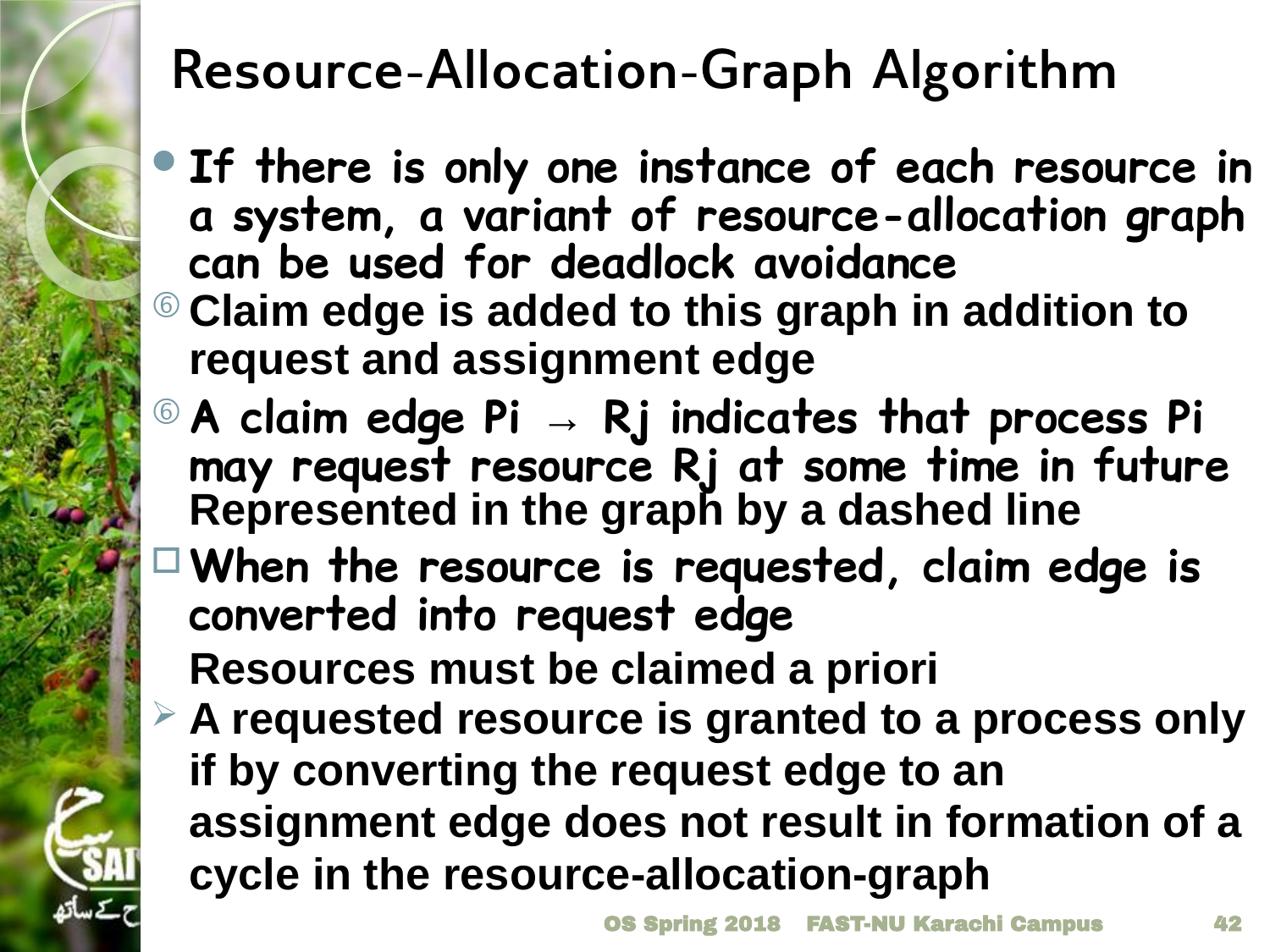

# Resource-Allocation-Graph Algorithm
If there is only one instance of each resource in a system, a variant of resource-allocation graph can be used for deadlock avoidance
Claim edge is added to this graph in addition to request and assignment edge
A claim edge Pi → Rj indicates that process Pi may request resource Rj at some time in future
		Represented in the graph by a dashed line
When the resource is requested, claim edge is converted into request edge
		Resources must be claimed a priori
A requested resource is granted to a process only if by converting the request edge to an assignment edge does not result in formation of a cycle in the resource-allocation-graph
OS Spring 2018
FAST-NU Karachi Campus
42